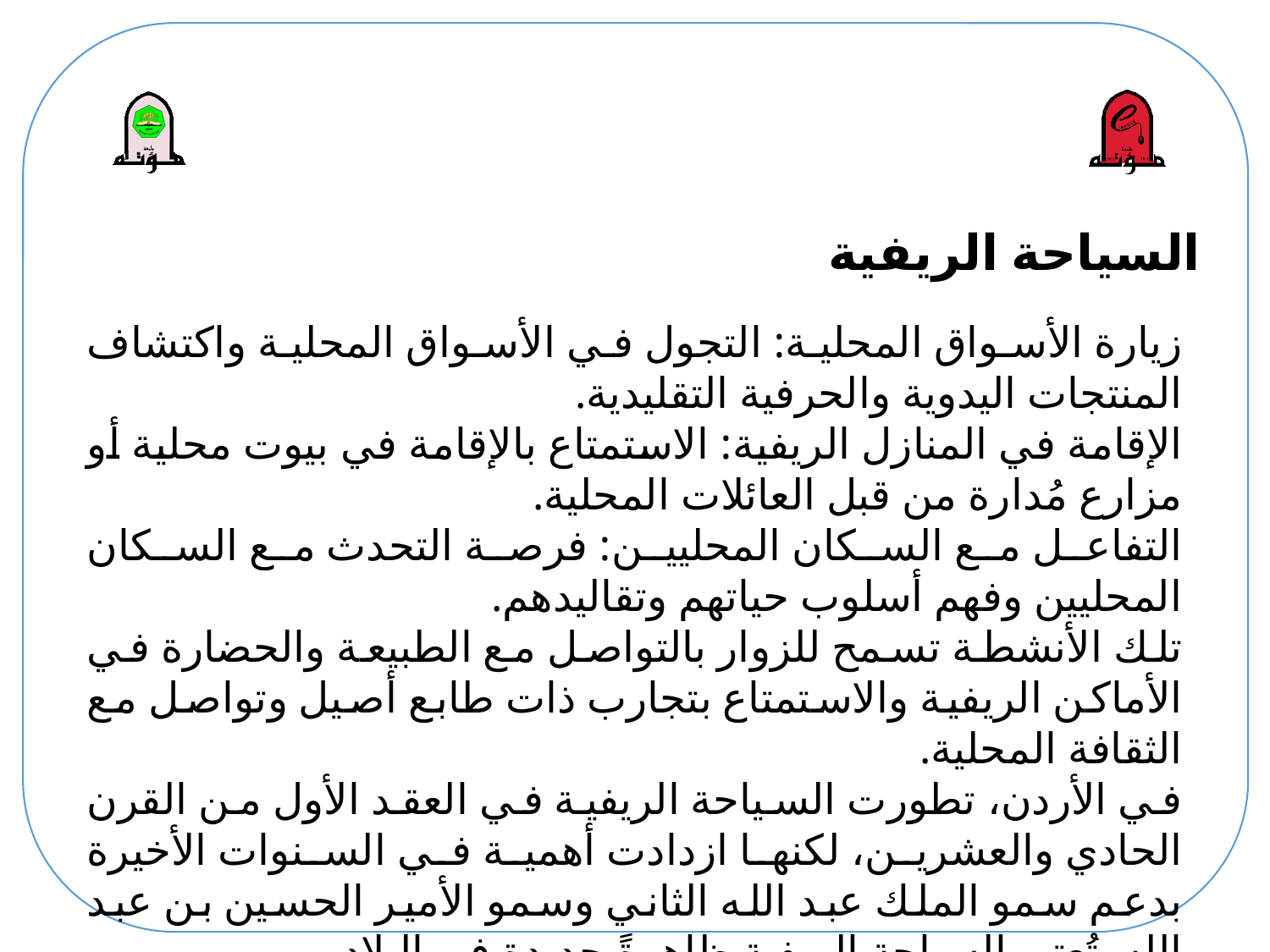

# السياحة الريفية
زيارة الأسواق المحلية: التجول في الأسواق المحلية واكتشاف المنتجات اليدوية والحرفية التقليدية.
الإقامة في المنازل الريفية: الاستمتاع بالإقامة في بيوت محلية أو مزارع مُدارة من قبل العائلات المحلية.
التفاعل مع السكان المحليين: فرصة التحدث مع السكان المحليين وفهم أسلوب حياتهم وتقاليدهم.
​تلك الأنشطة تسمح للزوار بالتواصل مع الطبيعة والحضارة في الأماكن الريفية والاستمتاع بتجارب ذات طابع أصيل وتواصل مع الثقافة المحلية.
في الأردن، تطورت السياحة الريفية في العقد الأول من القرن الحادي والعشرين، لكنها ازدادت أهمية في السنوات الأخيرة بدعم سمو الملك عبد الله الثاني وسمو الأمير الحسين بن عبد الله. ​تُعتبر السياحة الريفية ظاهرةً جديدة في البلاد.